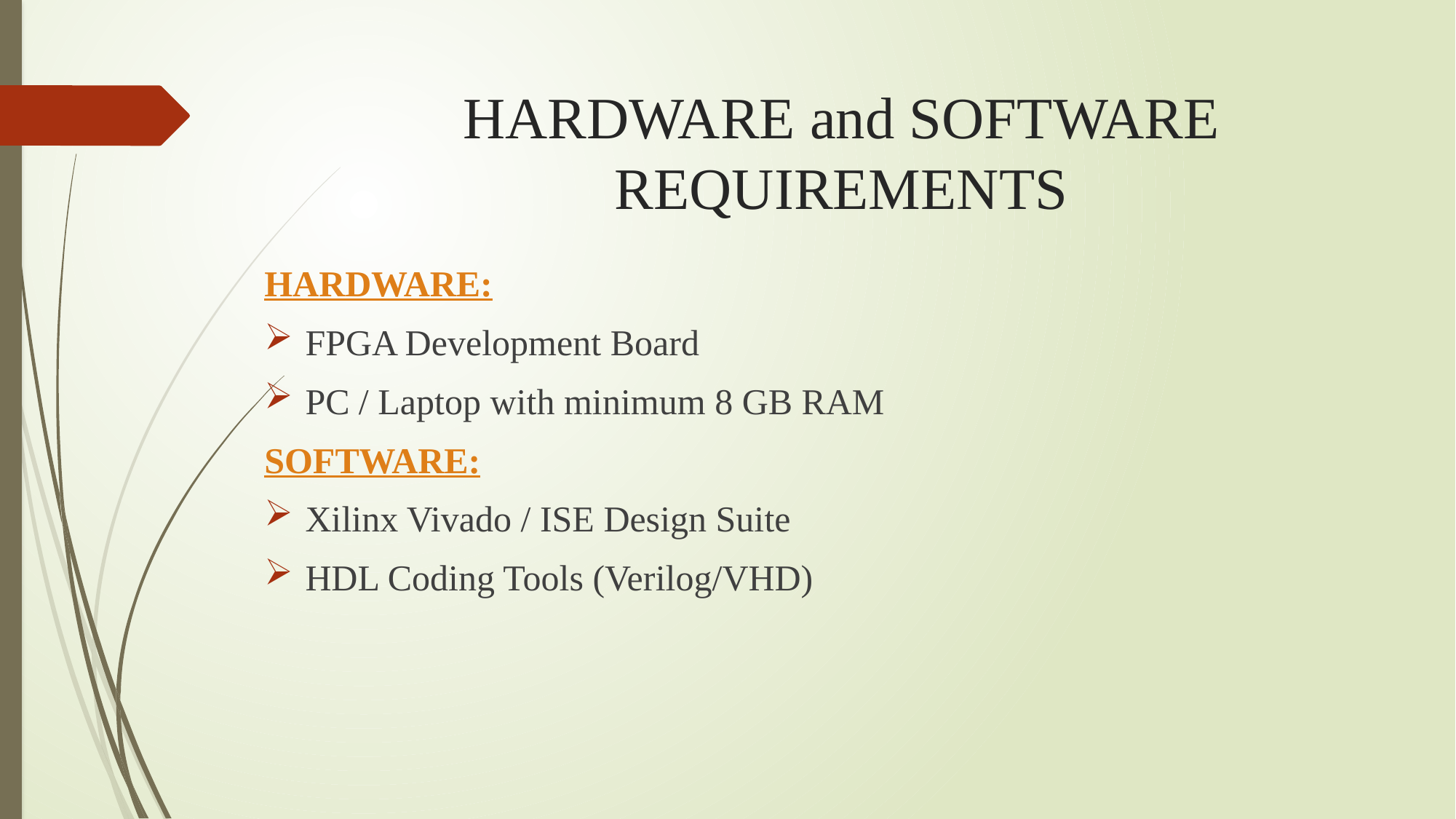

# HARDWARE and SOFTWARE REQUIREMENTS
HARDWARE:
FPGA Development Board
PC / Laptop with minimum 8 GB RAM
SOFTWARE:
Xilinx Vivado / ISE Design Suite
HDL Coding Tools (Verilog/VHD)